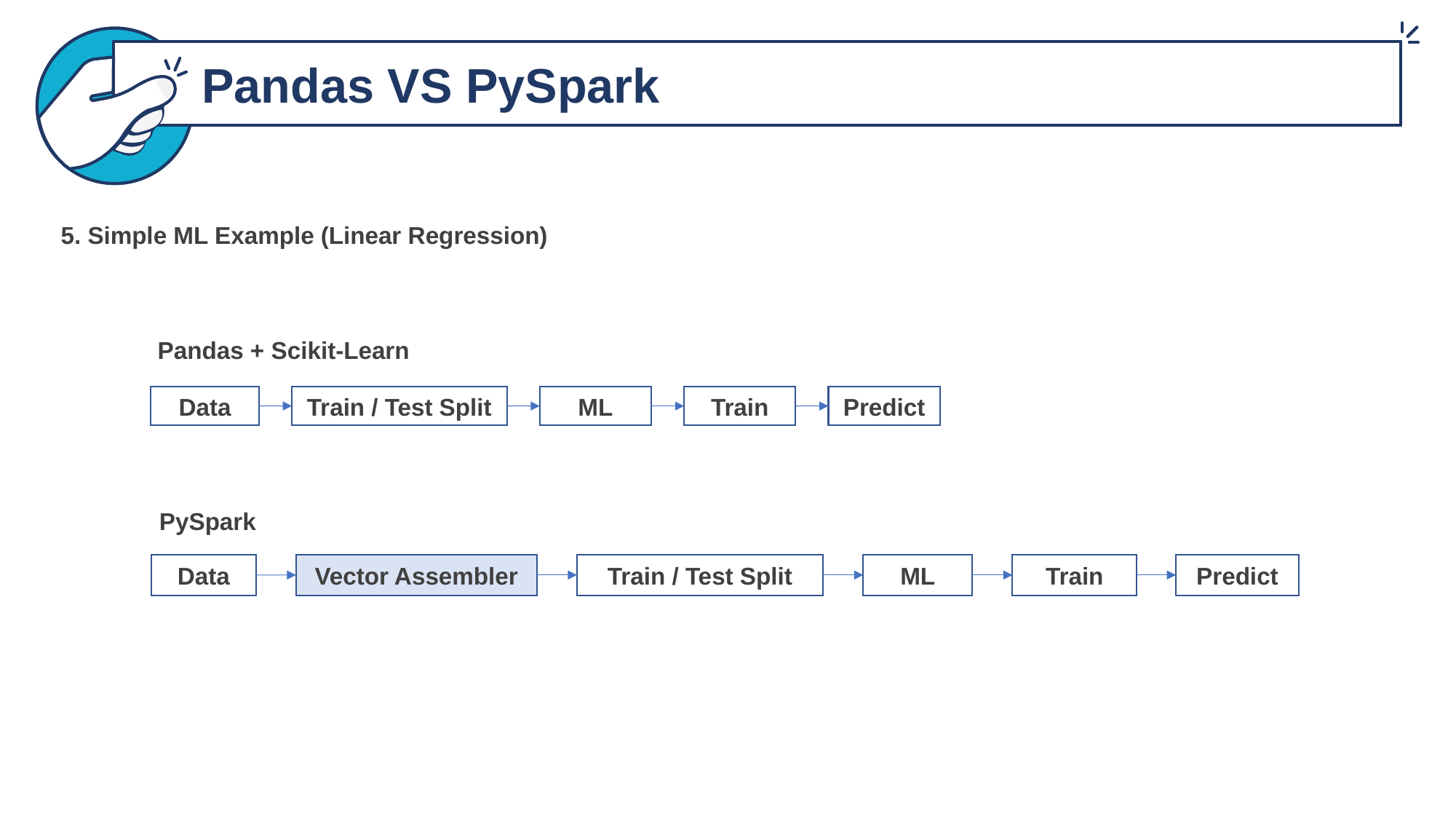

Pandas VS PySpark
 Pandas VS PySpark

5. Simple ML Example (Linear Regression)
Pandas + Scikit-Learn
Train / Test Split
Predict
Data
ML
Train
PySpark
Vector Assembler
Train / Test Split
ML
Train
Predict
Data